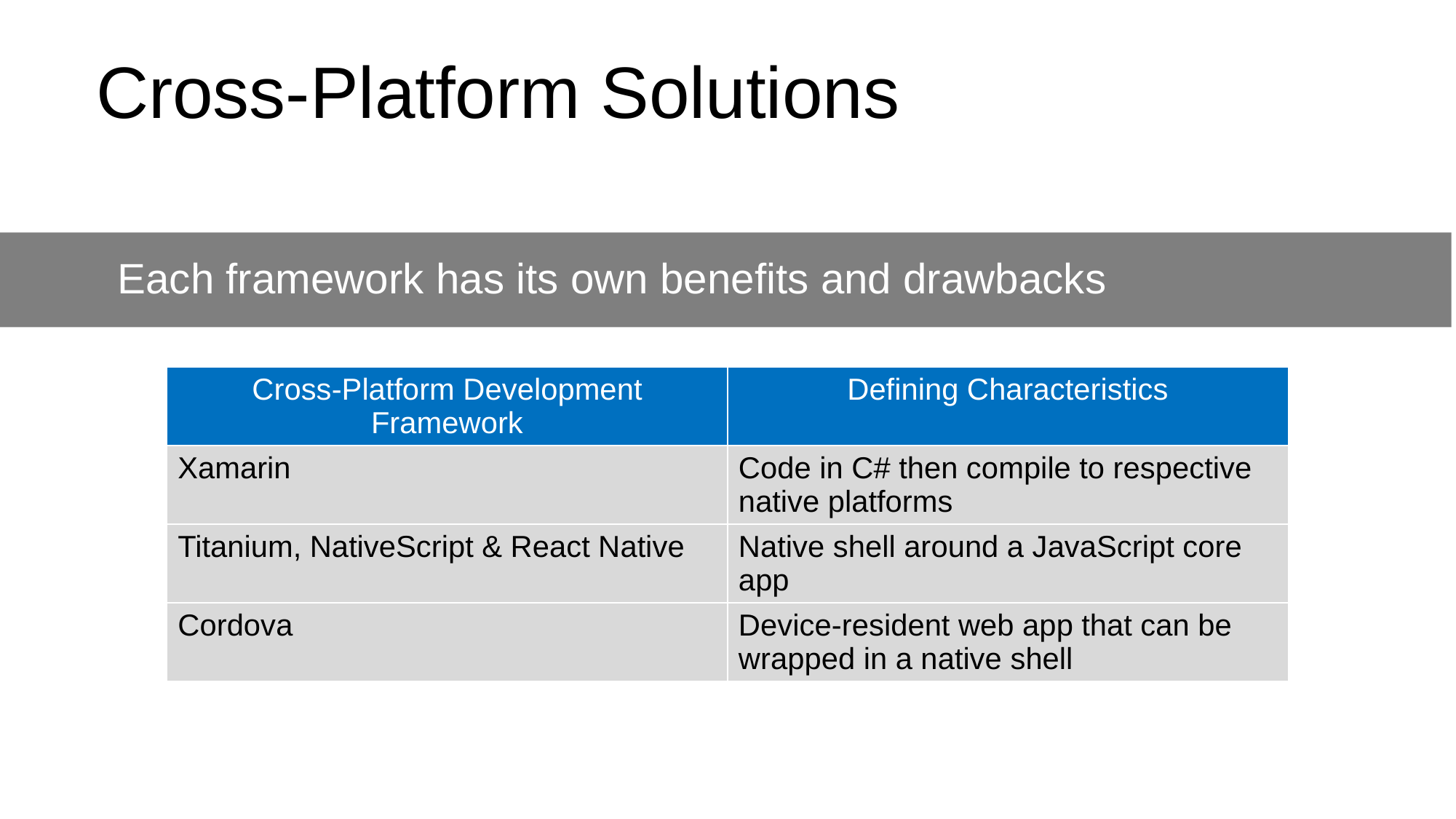

# Cross-Platform Solutions

Each framework has its own benefits and drawbacks
| Cross-Platform Development Framework | Defining Characteristics |
| --- | --- |
| Xamarin | Code in C# then compile to respective native platforms |
| Titanium, NativeScript & React Native | Native shell around a JavaScript core app |
| Cordova | Device-resident web app that can be wrapped in a native shell |